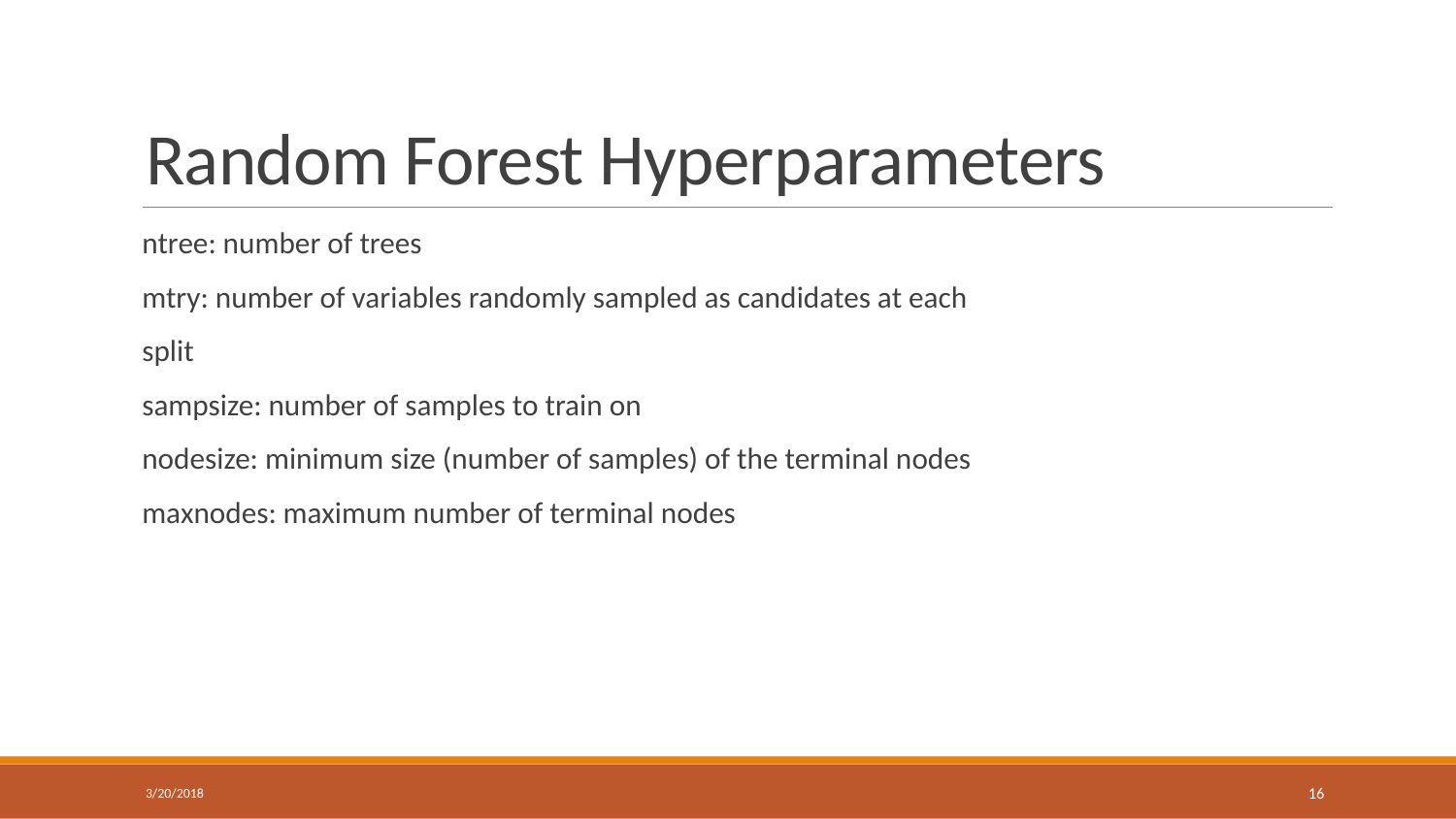

# Random Forest Hyperparameters
ntree: number of trees
mtry: number of variables randomly sampled as candidates at each
split
sampsize: number of samples to train on
nodesize: minimum size (number of samples) of the terminal nodes
maxnodes: maximum number of terminal nodes
3/20/2018

16